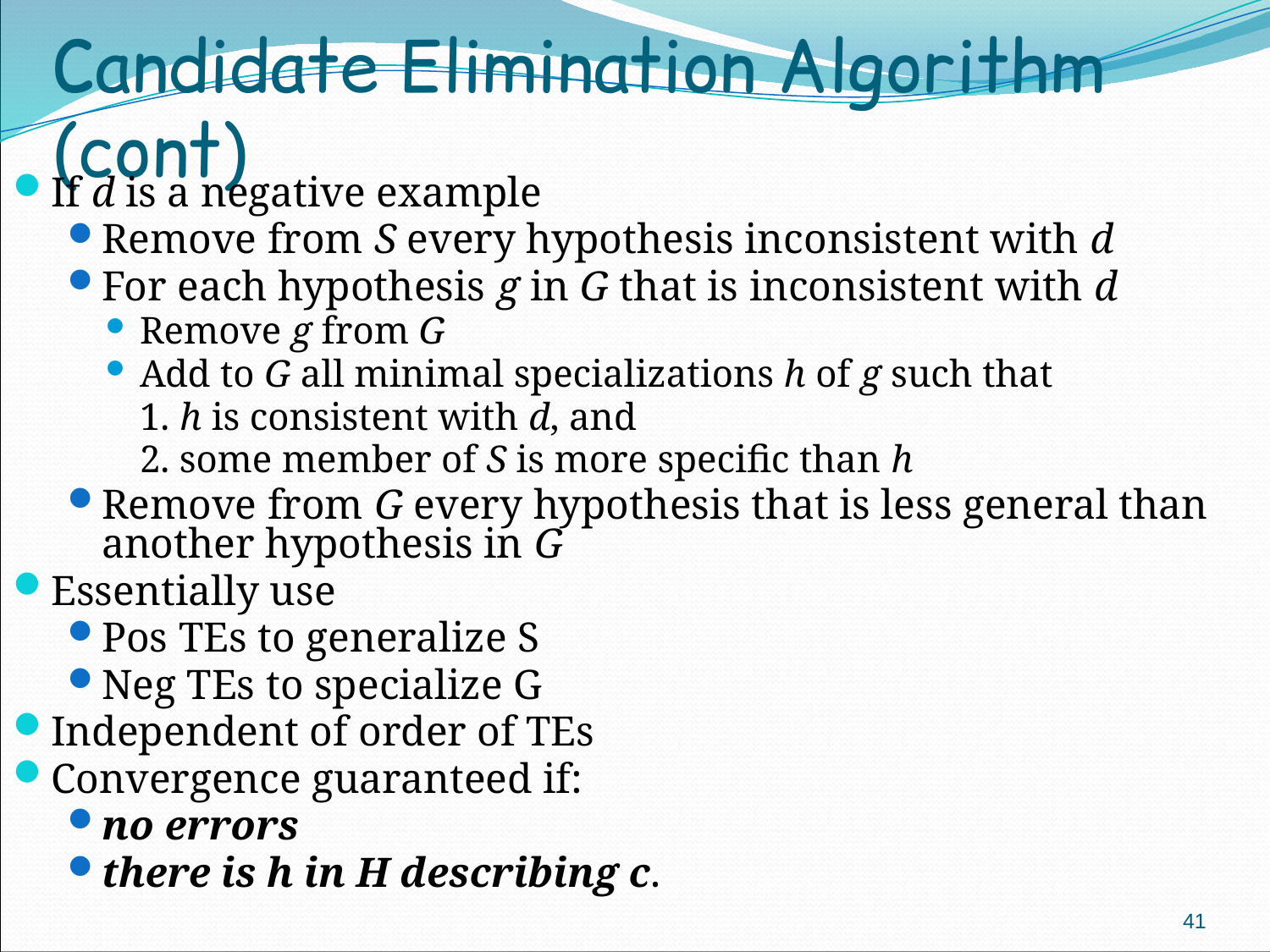

# Candidate Elimination Algorithm (cont)
If d is a negative example
Remove from S every hypothesis inconsistent with d
For each hypothesis g in G that is inconsistent with d
Remove g from G
Add to G all minimal specializations h of g such that
	1. h is consistent with d, and
	2. some member of S is more specific than h
Remove from G every hypothesis that is less general than another hypothesis in G
Essentially use
Pos TEs to generalize S
Neg TEs to specialize G
Independent of order of TEs
Convergence guaranteed if:
no errors
there is h in H describing c.
41